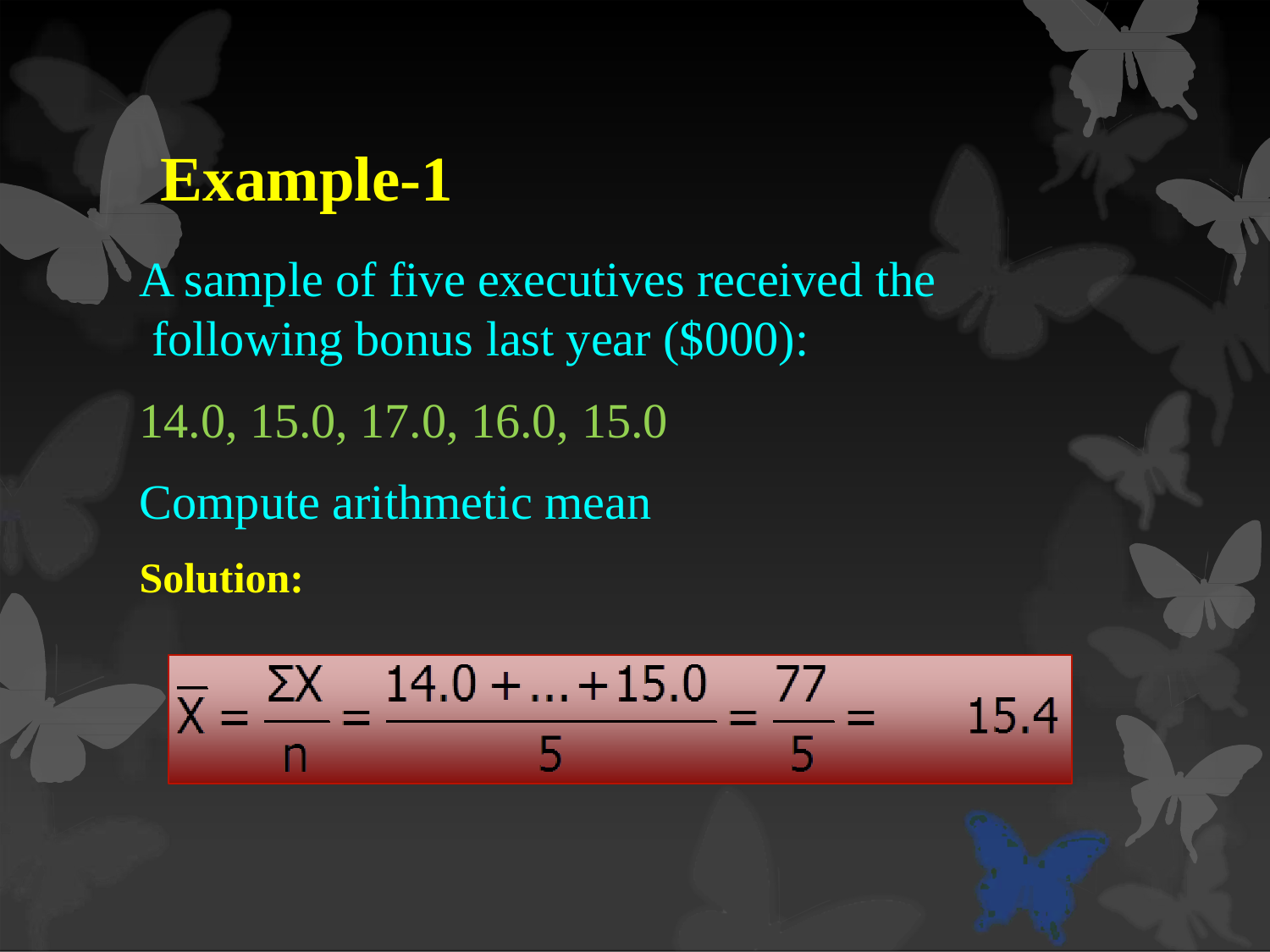

# Example-1
A sample of five executives received the  following bonus last year ($000):
14.0, 15.0, 17.0, 16.0, 15.0
Compute arithmetic mean
Solution: